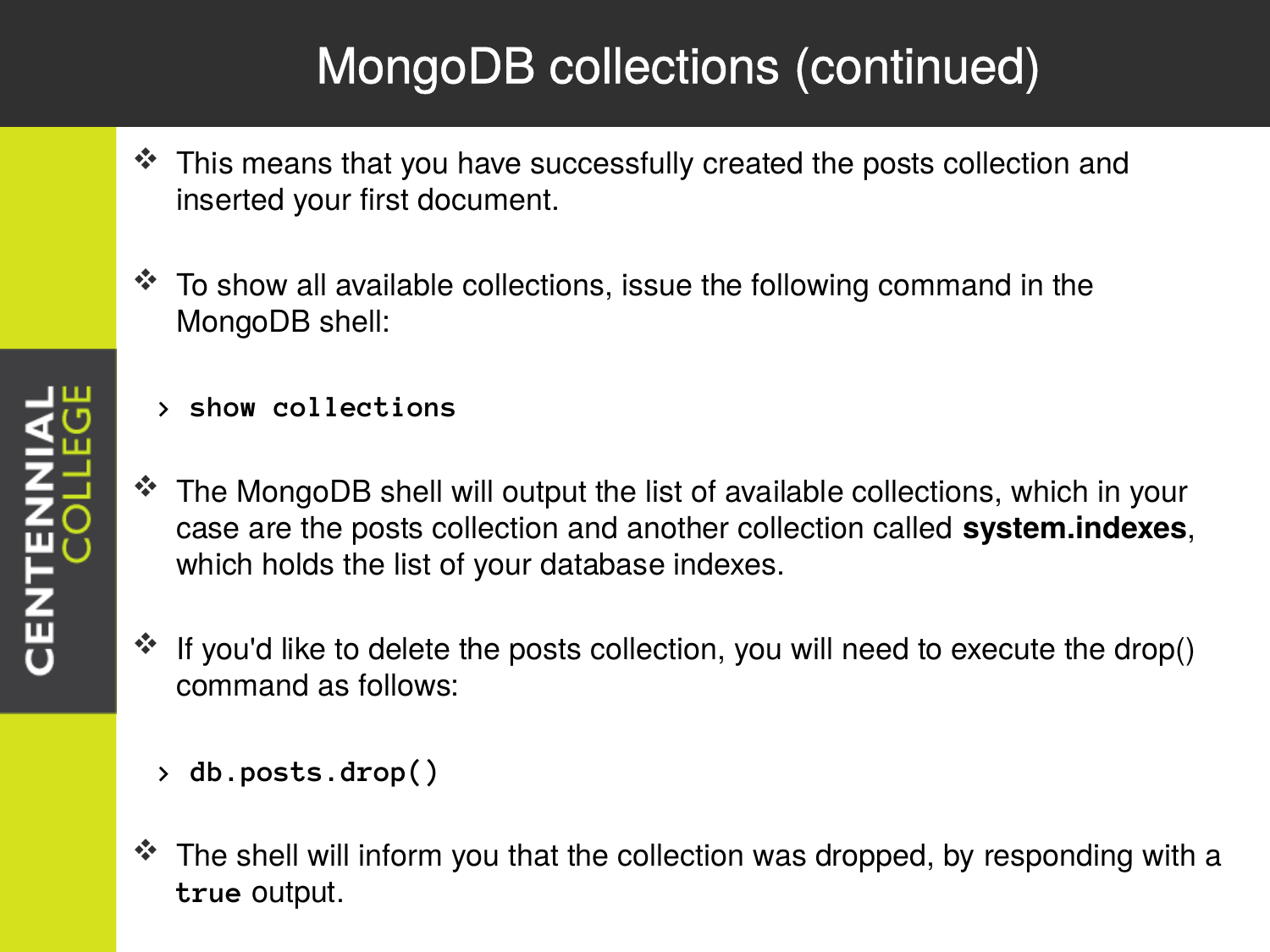

# MongoDB collections (continued)
This means that you have successfully created the posts collection and inserted your first document.

To show all available collections, issue the following command in the MongoDB shell:

   > show collections

The MongoDB shell will output the list of available collections, which in your case are the posts collection and another collection called system.indexes, which holds the list of your database indexes.

If you'd like to delete the posts collection, you will need to execute the drop() command as follows:

   > db.posts.drop()

The shell will inform you that the collection was dropped, by responding with a true output.